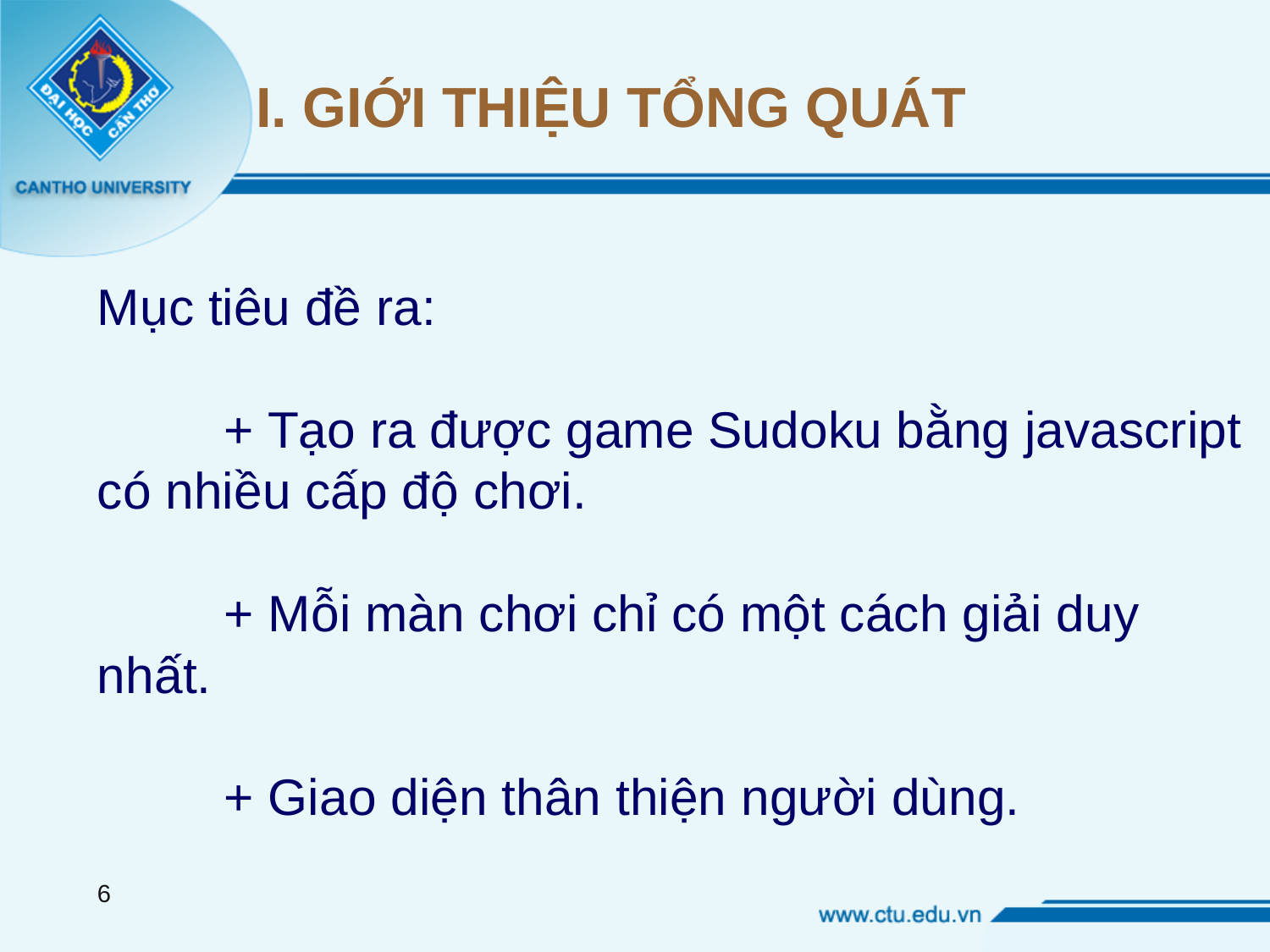

# I. GIỚI THIỆU TỔNG QUÁT
Mục tiêu đề ra:

	+ Tạo ra được game Sudoku bằng javascript có nhiều cấp độ chơi.

	+ Mỗi màn chơi chỉ có một cách giải duy nhất.

	+ Giao diện thân thiện người dùng.
6